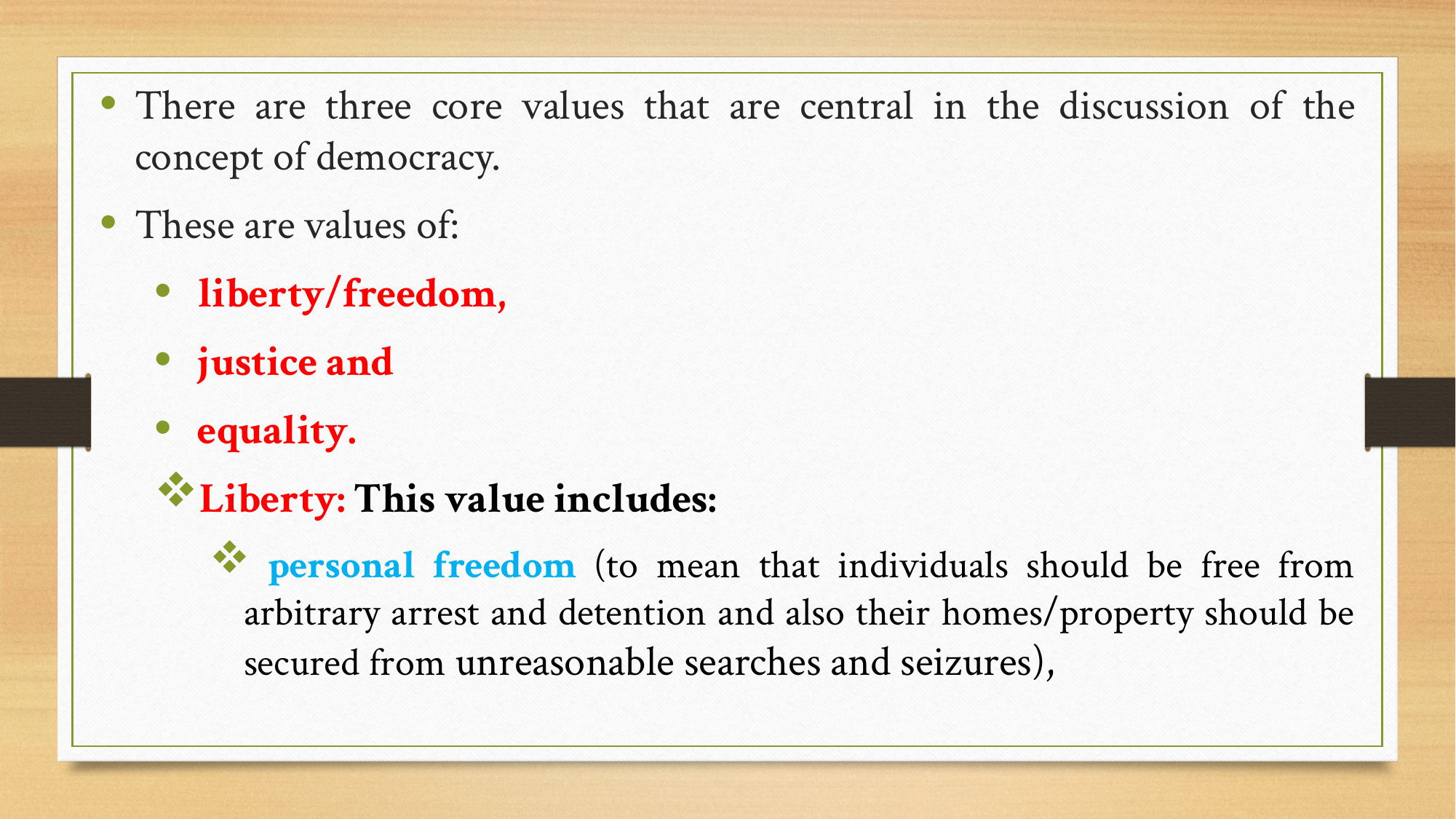

There are three core values that are central in the discussion of the concept of democracy.
These are values of:
 liberty/freedom,
 justice and
 equality.
Liberty: This value includes:
 personal freedom (to mean that individuals should be free from arbitrary arrest and detention and also their homes/property should be secured from unreasonable searches and seizures),